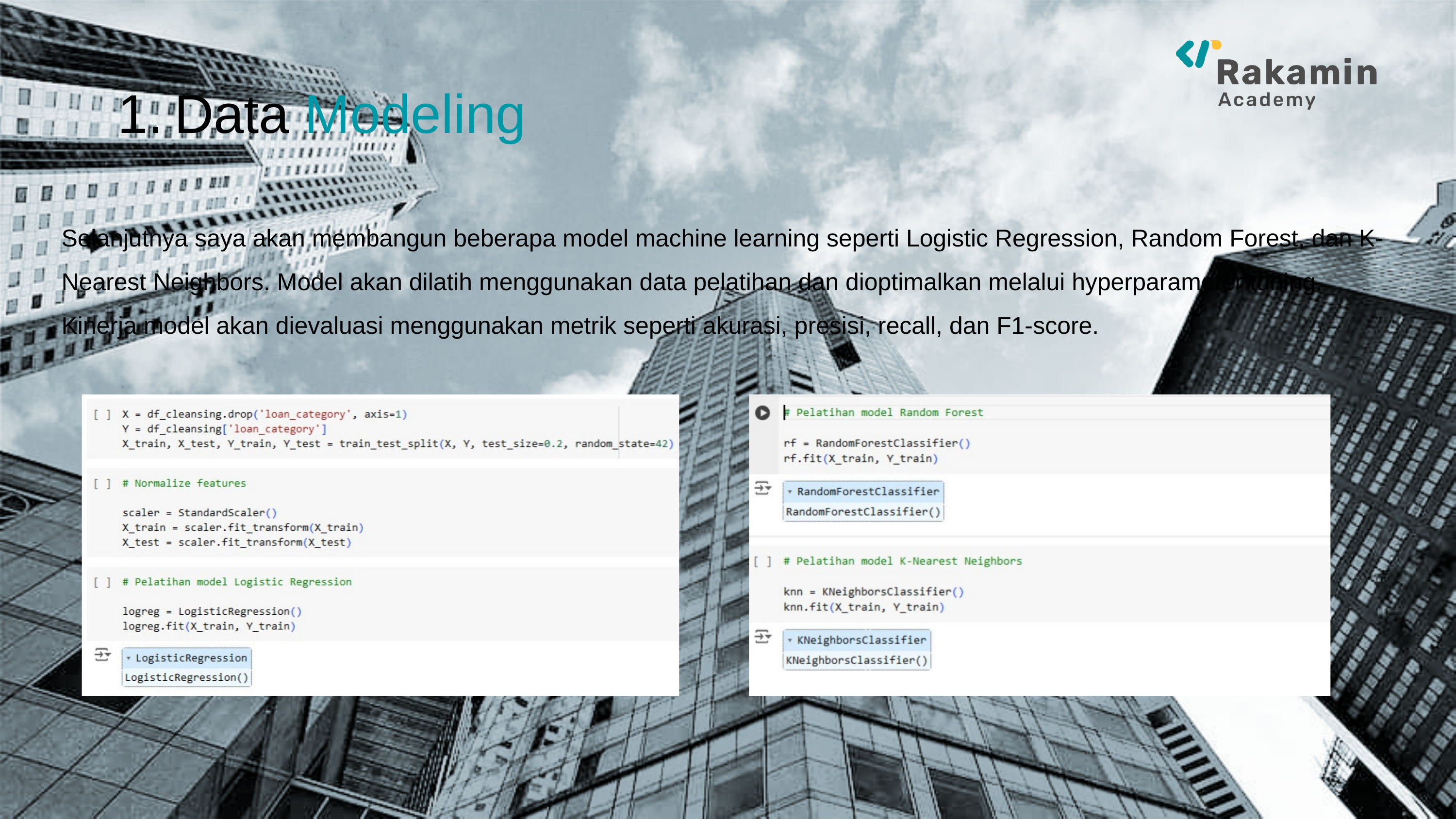

Data Modeling
Selanjutnya saya akan membangun beberapa model machine learning seperti Logistic Regression, Random Forest, dan K-Nearest Neighbors. Model akan dilatih menggunakan data pelatihan dan dioptimalkan melalui hyperparameter tuning. Kinerja model akan dievaluasi menggunakan metrik seperti akurasi, presisi, recall, dan F1-score.